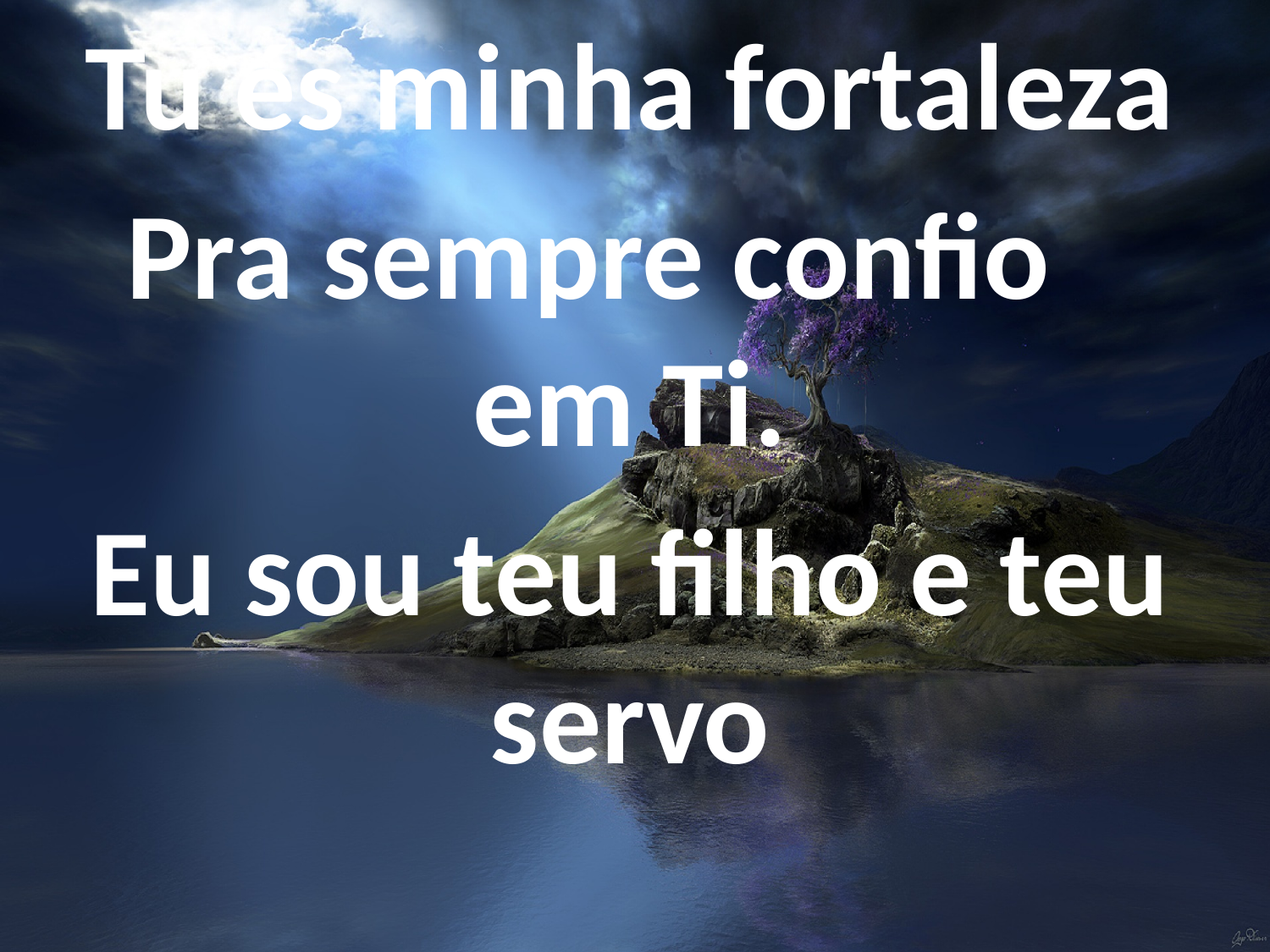

Tu és minha fortaleza
Pra sempre confio    em Ti.
Eu sou teu filho e teu servo